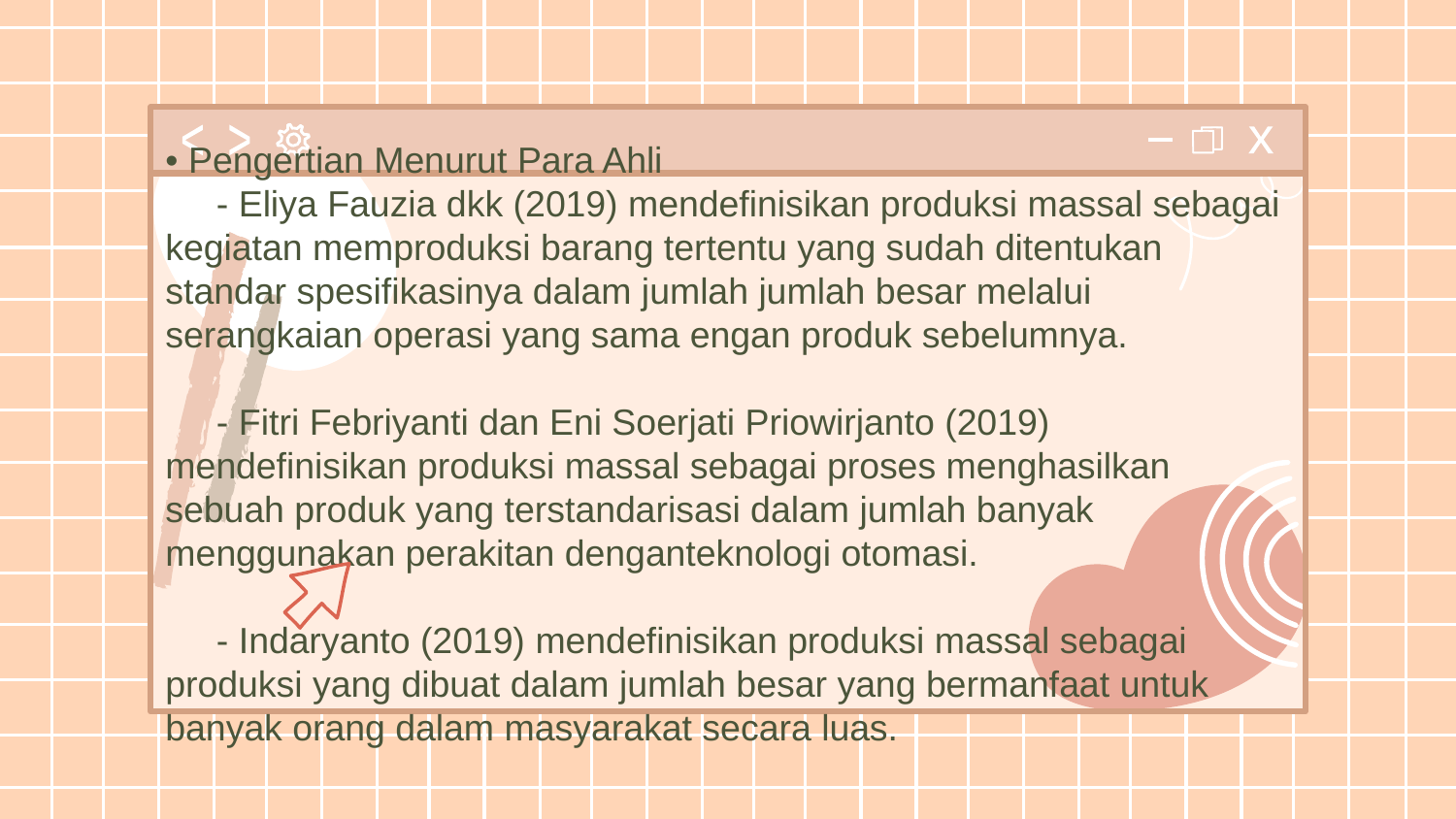

• Pengertian Menurut Para Ahli
     - Eliya Fauzia dkk (2019) mendefinisikan produksi massal sebagai kegiatan memproduksi barang tertentu yang sudah ditentukan standar spesifikasinya dalam jumlah jumlah besar melalui serangkaian operasi yang sama engan produk sebelumnya.

     - Fitri Febriyanti dan Eni Soerjati Priowirjanto (2019) mendefinisikan produksi massal sebagai proses menghasilkan sebuah produk yang terstandarisasi dalam jumlah banyak menggunakan perakitan denganteknologi otomasi.

     - Indaryanto (2019) mendefinisikan produksi massal sebagai produksi yang dibuat dalam jumlah besar yang bermanfaat untuk banyak orang dalam masyarakat secara luas.